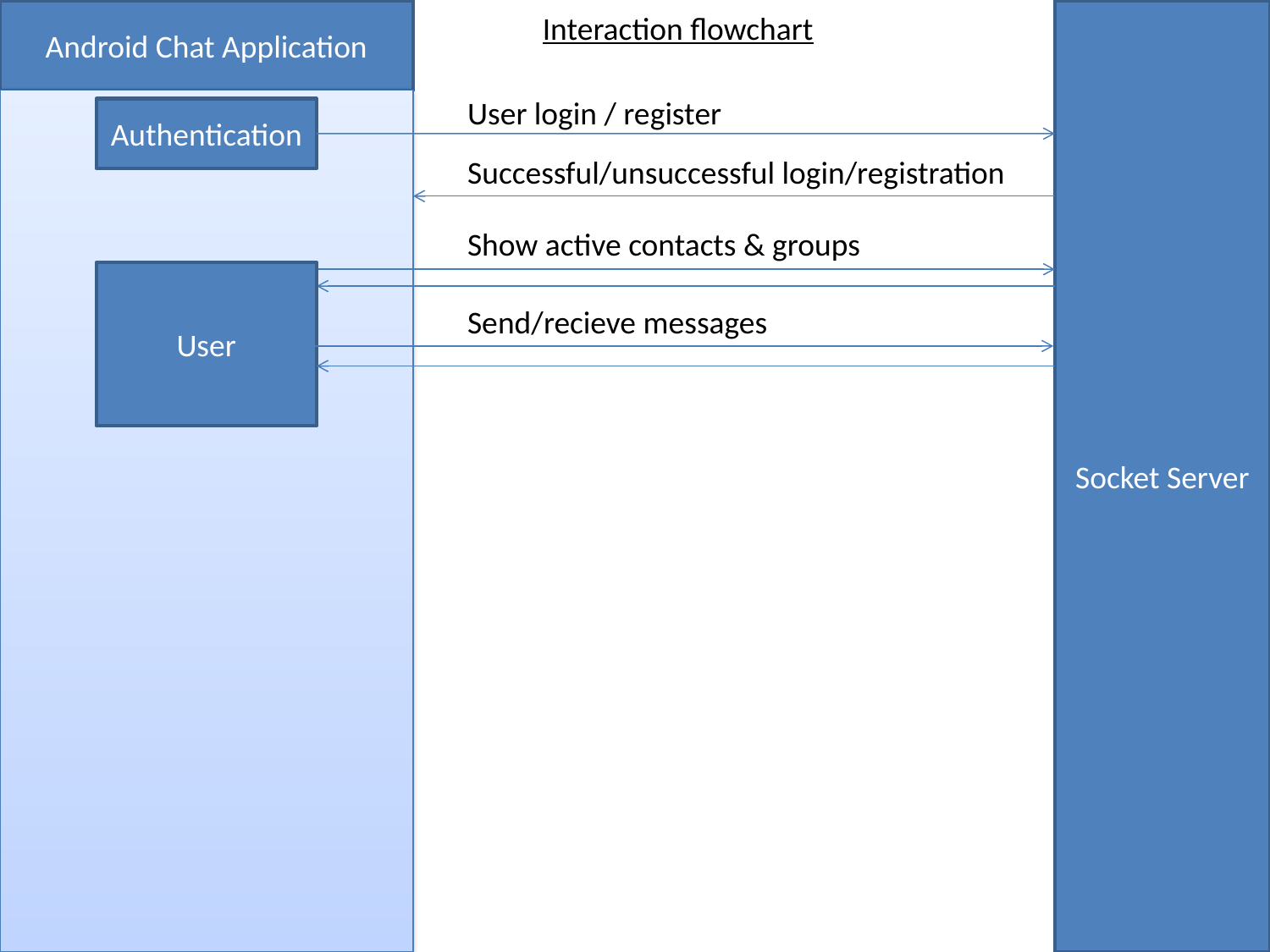

Android Chat Application
Socket Server
Interaction flowchart
User login / register

Authentication
Successful/unsuccessful login/registration
Show active contacts & groups
User
Send/recieve messages